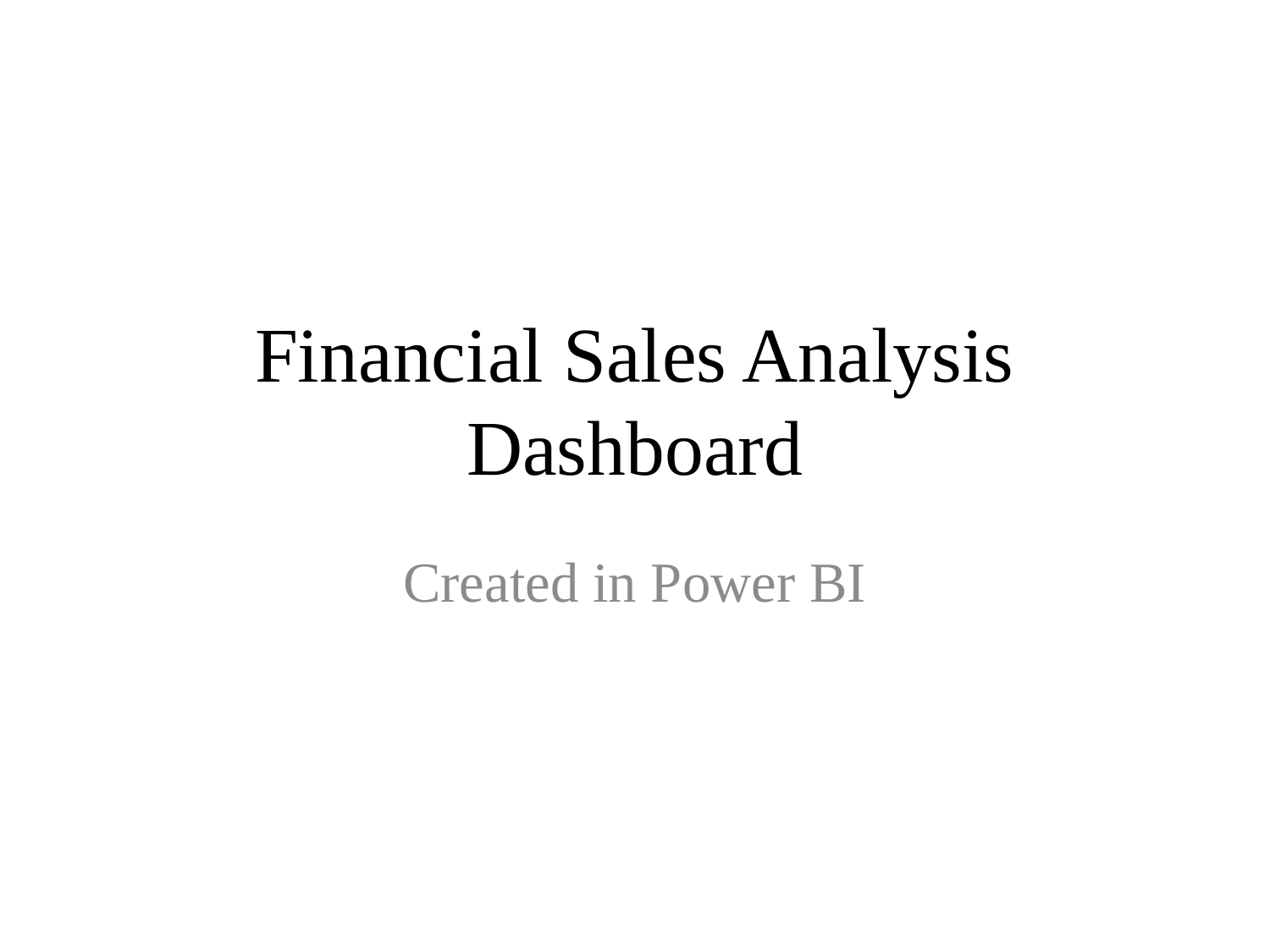

# Financial Sales Analysis Dashboard
Created in Power BI